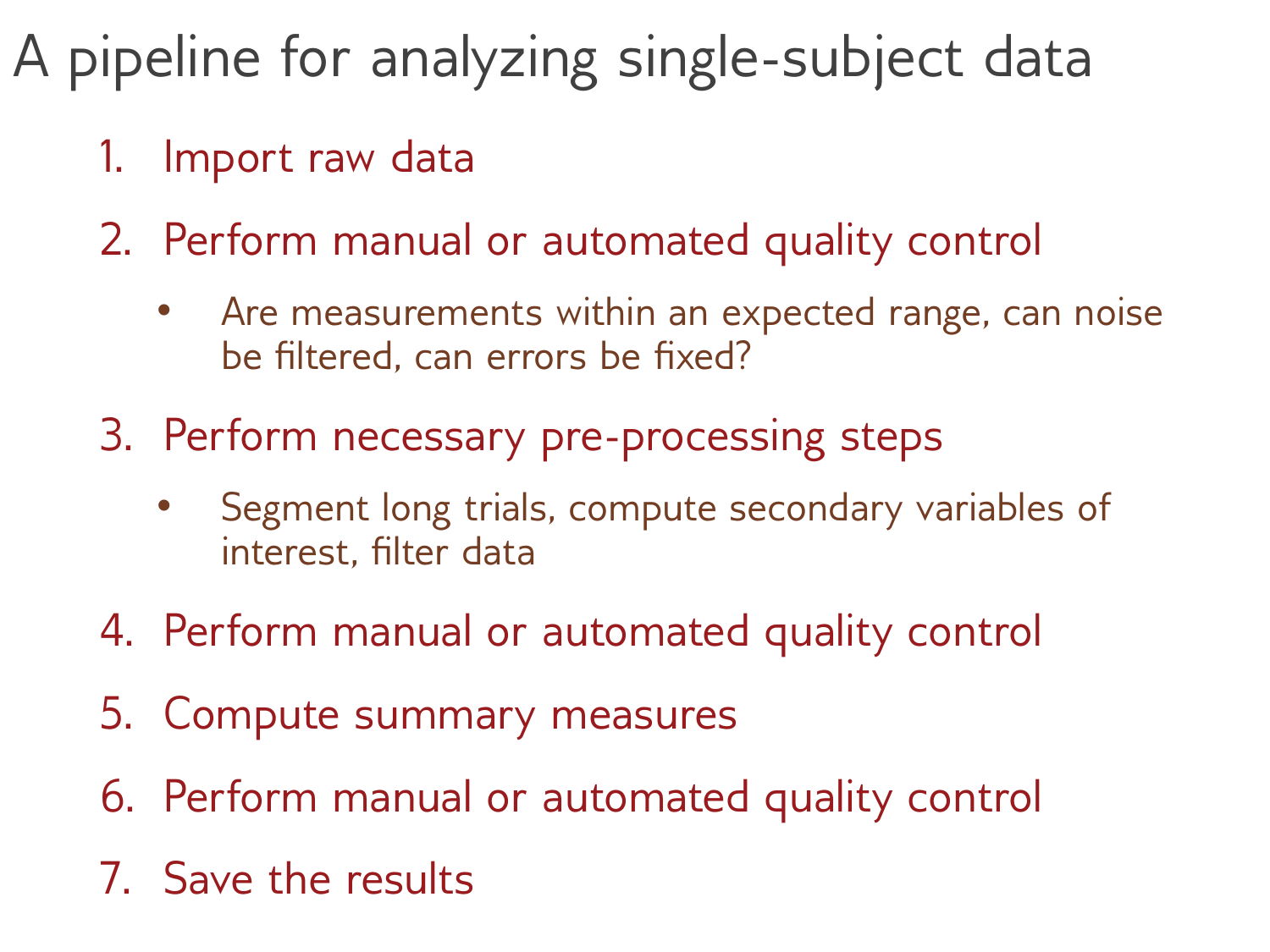

# A pipeline for analyzing single-subject data
Import raw data
Perform manual or automated quality control
Are measurements within an expected range, can noise be filtered, can errors be fixed?
Perform necessary pre-processing steps
Segment long trials, compute secondary variables of interest, filter data
Perform manual or automated quality control
Compute summary measures
Perform manual or automated quality control
Save the results